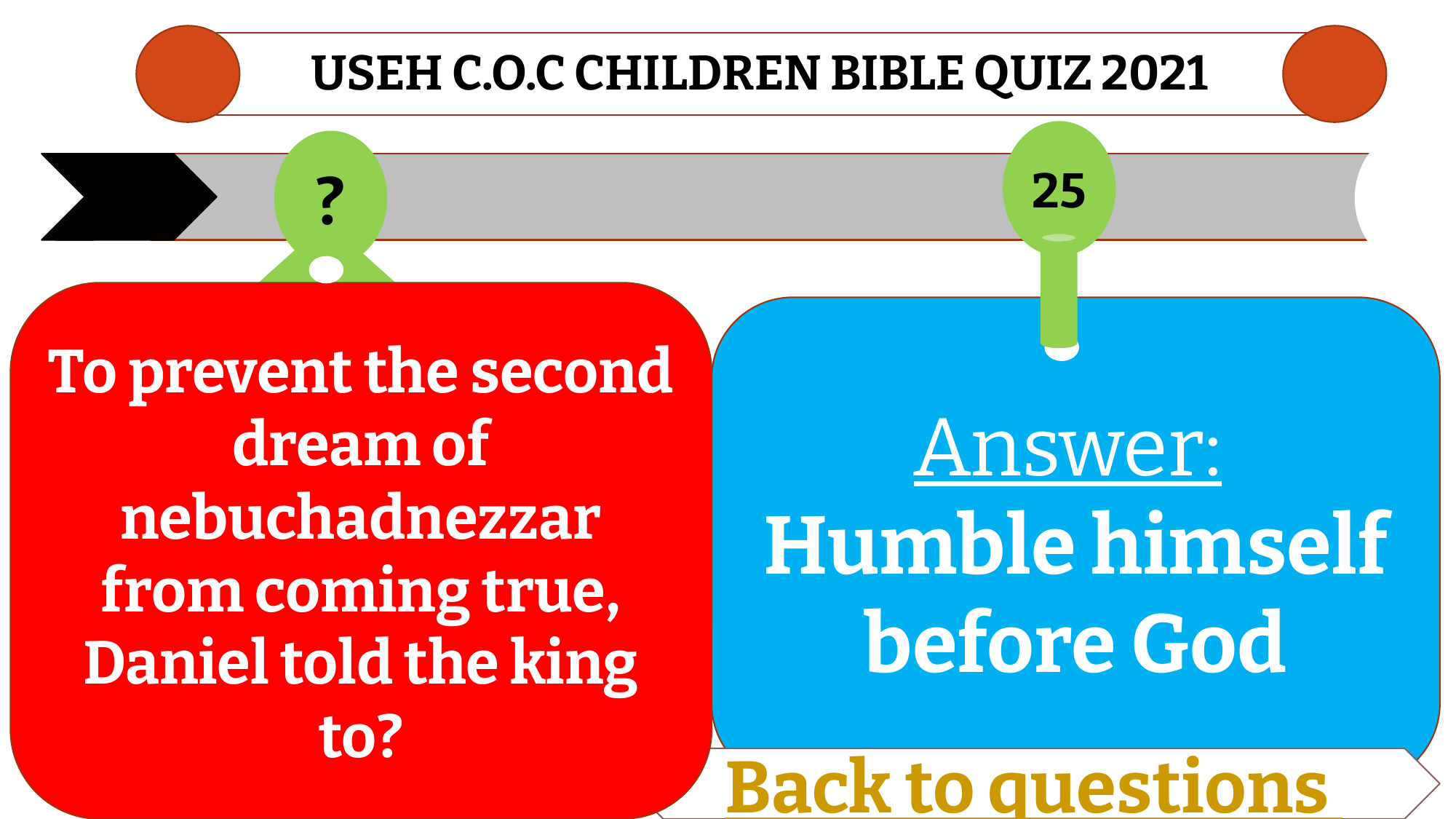

# USEH C.O.C CHILDREN Bible QUIZ 2021
25
?

To prevent the second dream of nebuchadnezzar from coming true, Daniel told the king
to?
Answer:
Humble himself before God

Back to questions